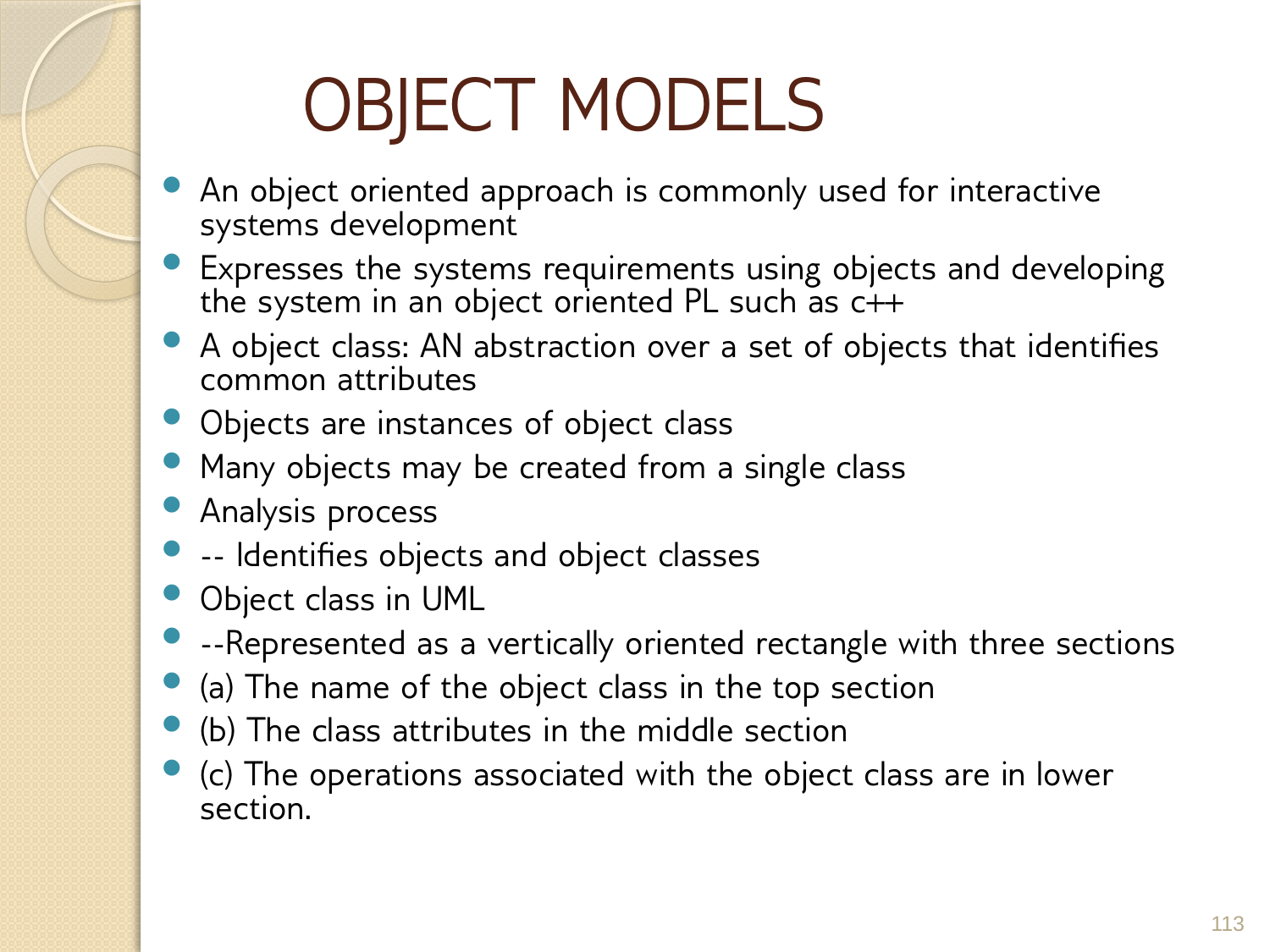

# OBJECT MODELS
An object oriented approach is commonly used for interactive systems development
Expresses the systems requirements using objects and developing the system in an object oriented PL such as c++
A object class: AN abstraction over a set of objects that identifies common attributes
Objects are instances of object class
Many objects may be created from a single class
Analysis process
-- Identifies objects and object classes
Object class in UML
--Represented as a vertically oriented rectangle with three sections
(a) The name of the object class in the top section
(b) The class attributes in the middle section
(c) The operations associated with the object class are in lower section.
113